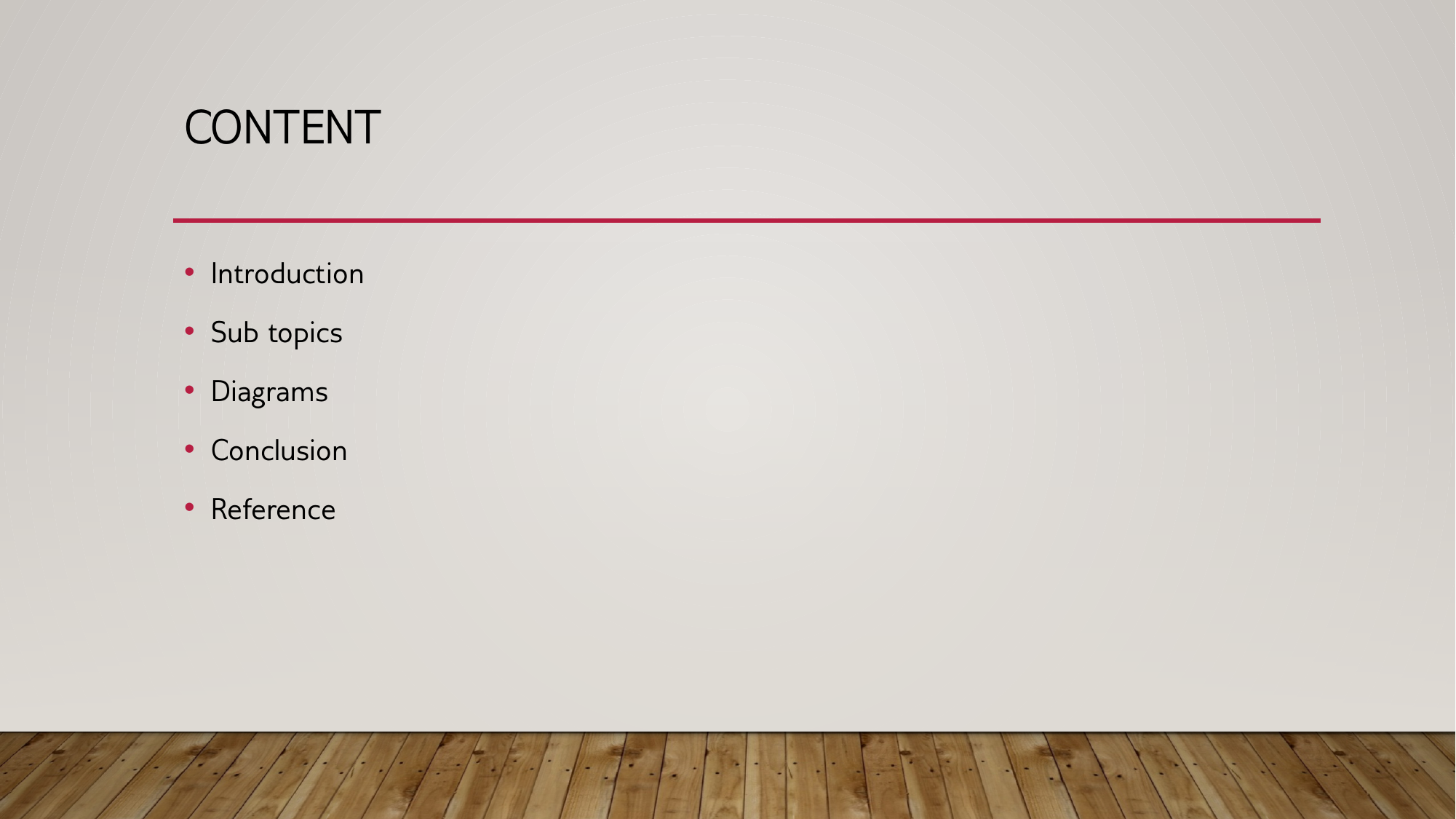

# Content
Introduction
Sub topics
Diagrams
Conclusion
Reference